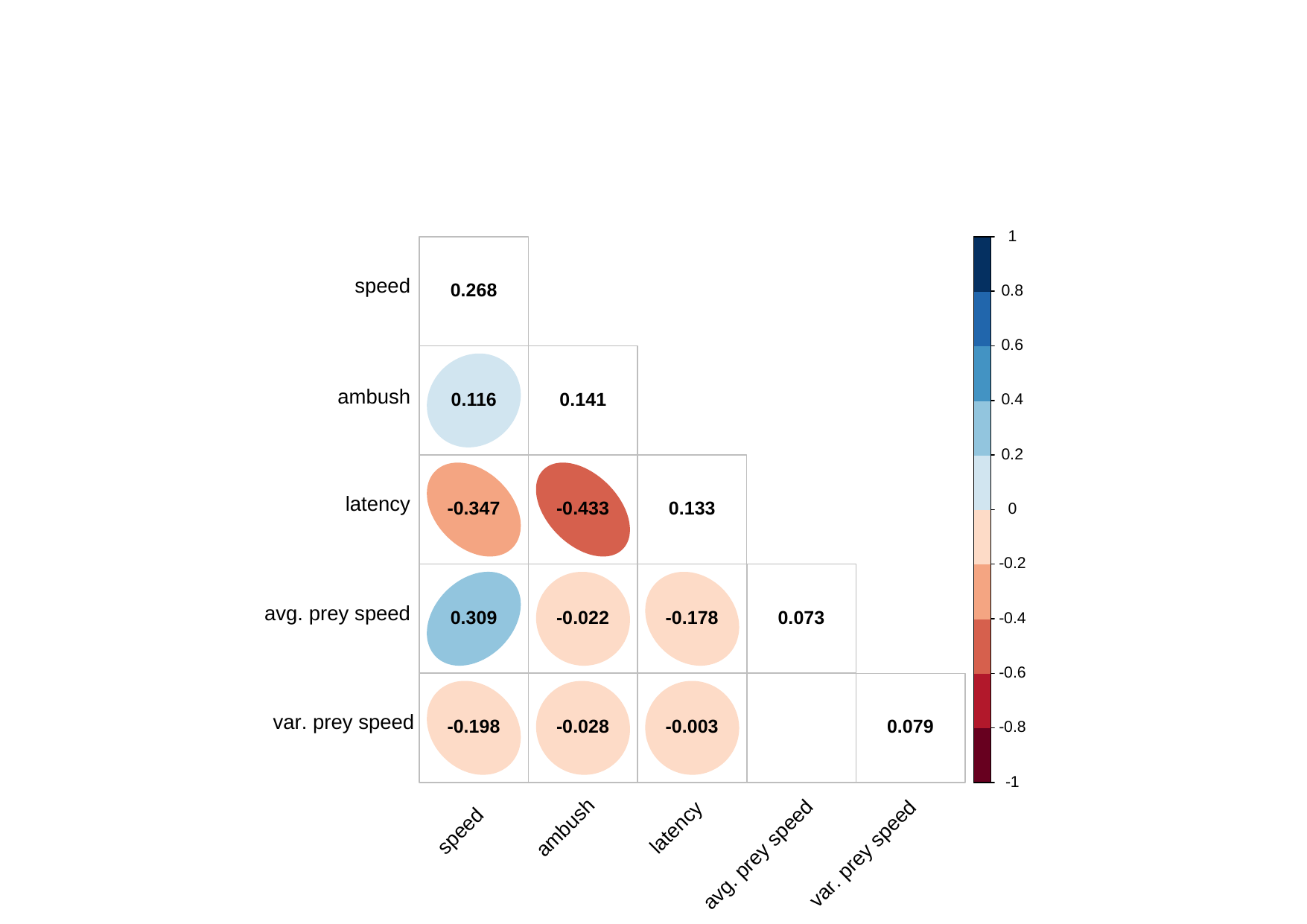

1

speed
0.268
0.8

0.6

ambush
0.116
0.141
0.4

0.2

latency
-0.347
-0.433
0.133
0

-0.2

avg. prey speed
0.309
-0.178
-0.022
0.073
-0.4

-0.6

var. prey speed
-0.198
-0.028
0.079
-0.003
-0.8

-1

latency
ambush
speed
var. prey speed
avg. prey speed